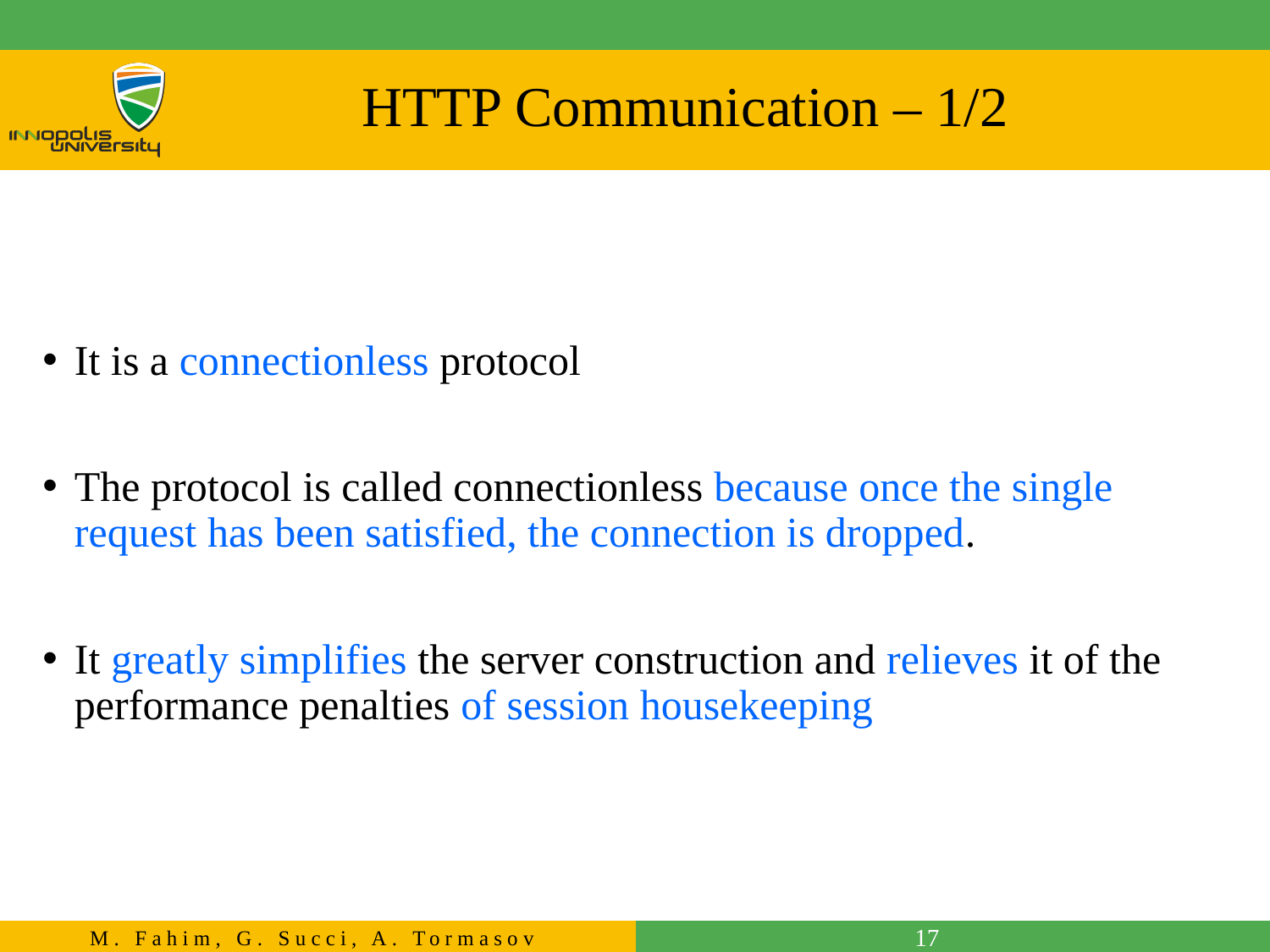

# HTTP Communication – 1/2
It is a connectionless protocol

The protocol is called connectionless because once the single request has been satisfied, the connection is dropped.

It greatly simplifies the server construction and relieves it of the performance penalties of session housekeeping

17